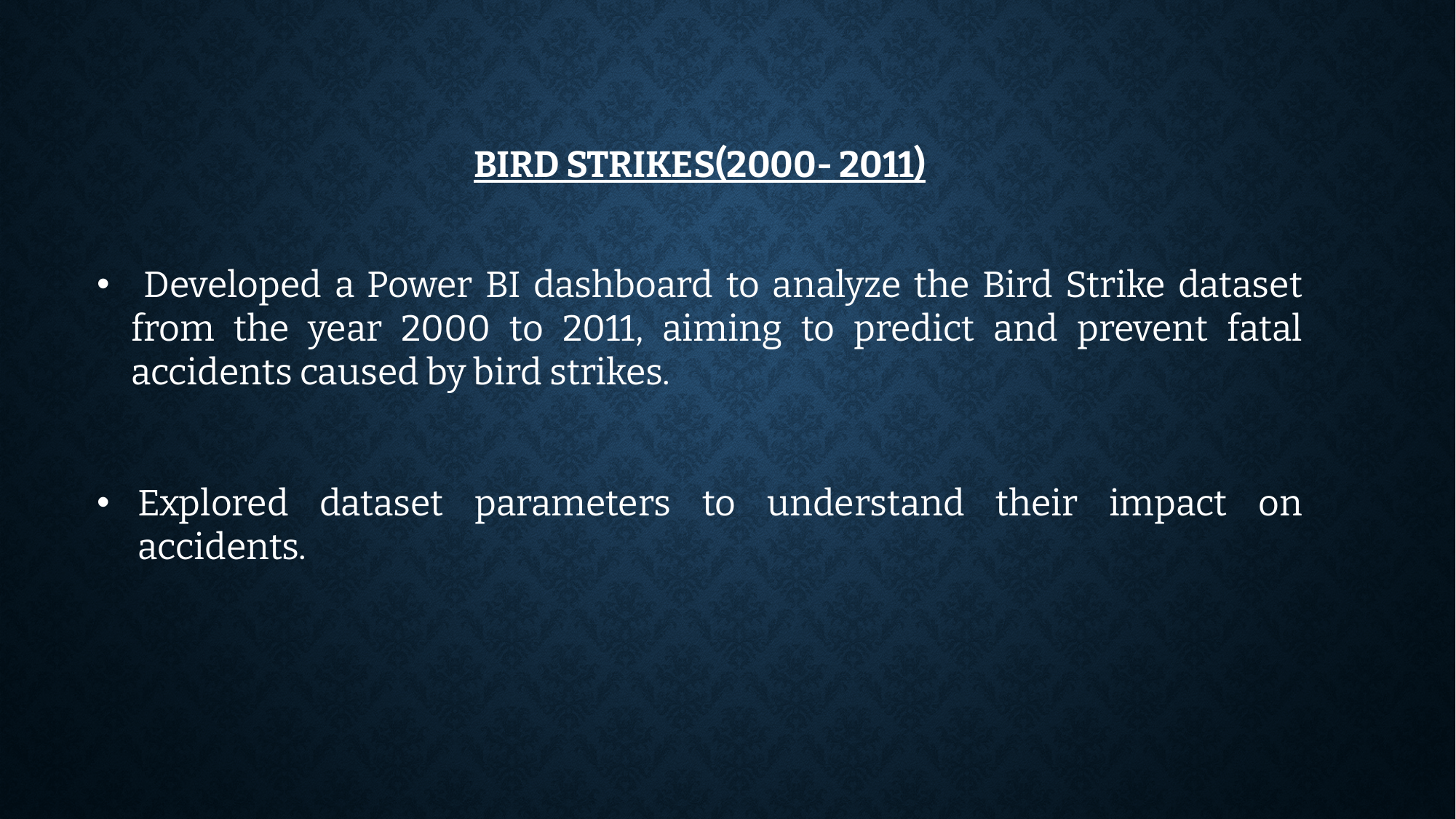

BIRD STRIKES(2000- 2011)

 Developed a Power BI dashboard to analyze the Bird Strike dataset from the year 2000 to 2011, aiming to predict and prevent fatal accidents caused by bird strikes.

Explored dataset parameters to understand their impact on accidents.